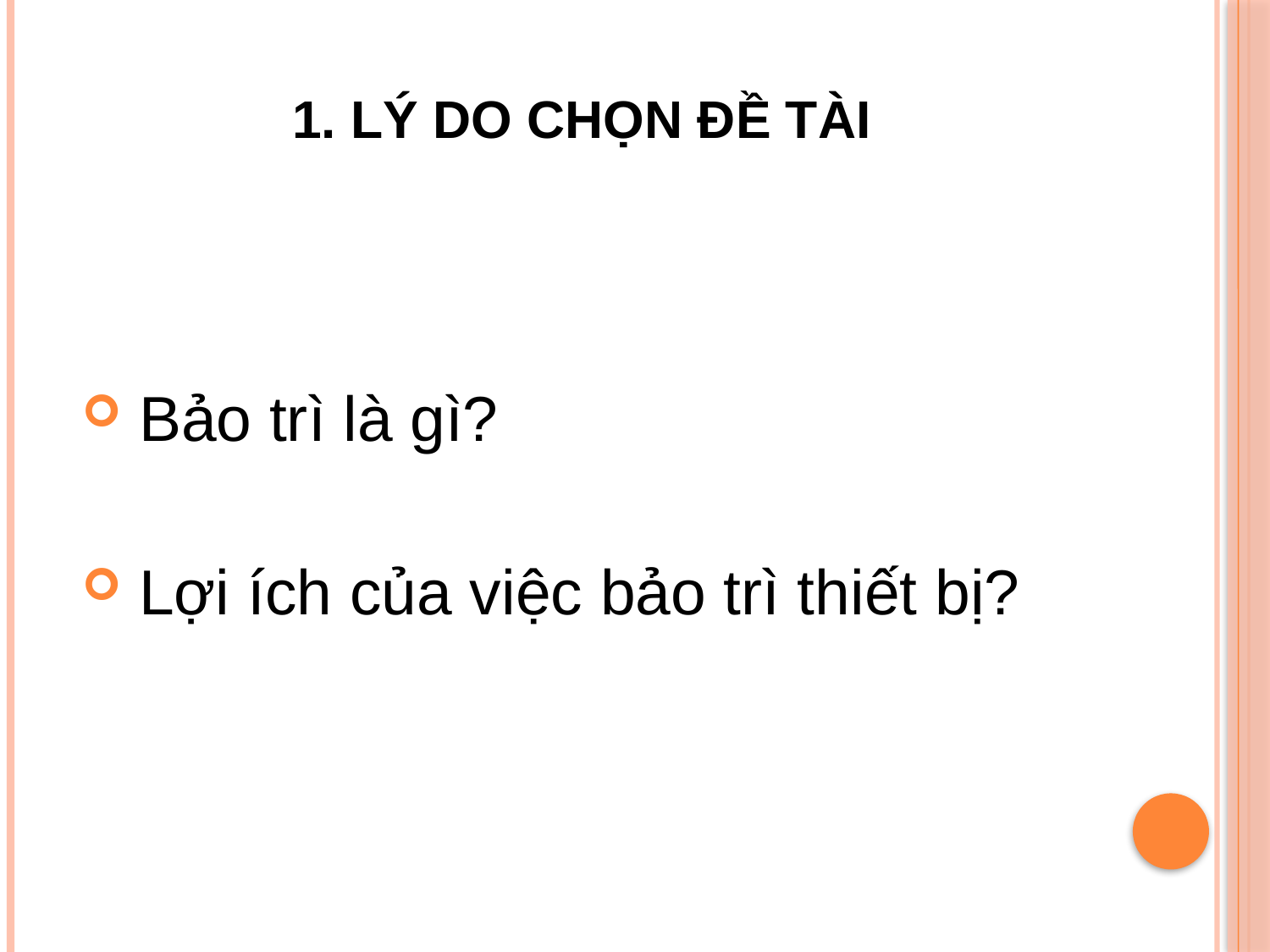

# 1. LÝ DO CHỌN ĐỀ TÀI

 Bảo trì là gì?

 Lợi ích của việc bảo trì thiết bị?